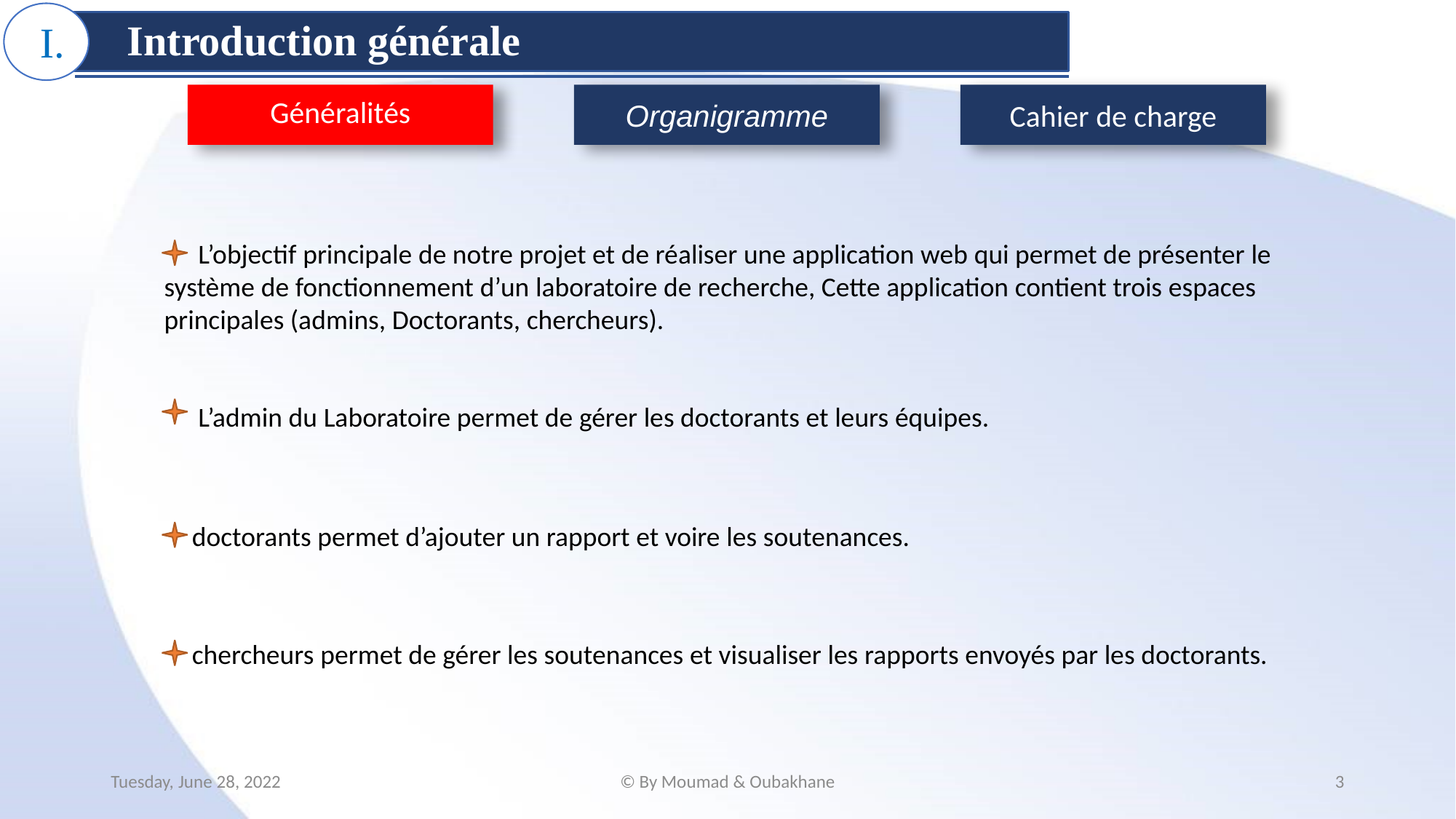

I.
Introduction générale

Généralités
Organigramme
Cahier de charge
  L’objectif principale de notre projet et de réaliser une application web qui permet de présenter le système de fonctionnement d’un laboratoire de recherche, Cette application contient trois espaces principales (admins, Doctorants, chercheurs).

  L’admin du Laboratoire permet de gérer les doctorants et leurs équipes.

 doctorants permet d’ajouter un rapport et voire les soutenances.

 chercheurs permet de gérer les soutenances et visualiser les rapports envoyés par les doctorants.

Tuesday, June 28, 2022
© By Moumad & Oubakhane
3